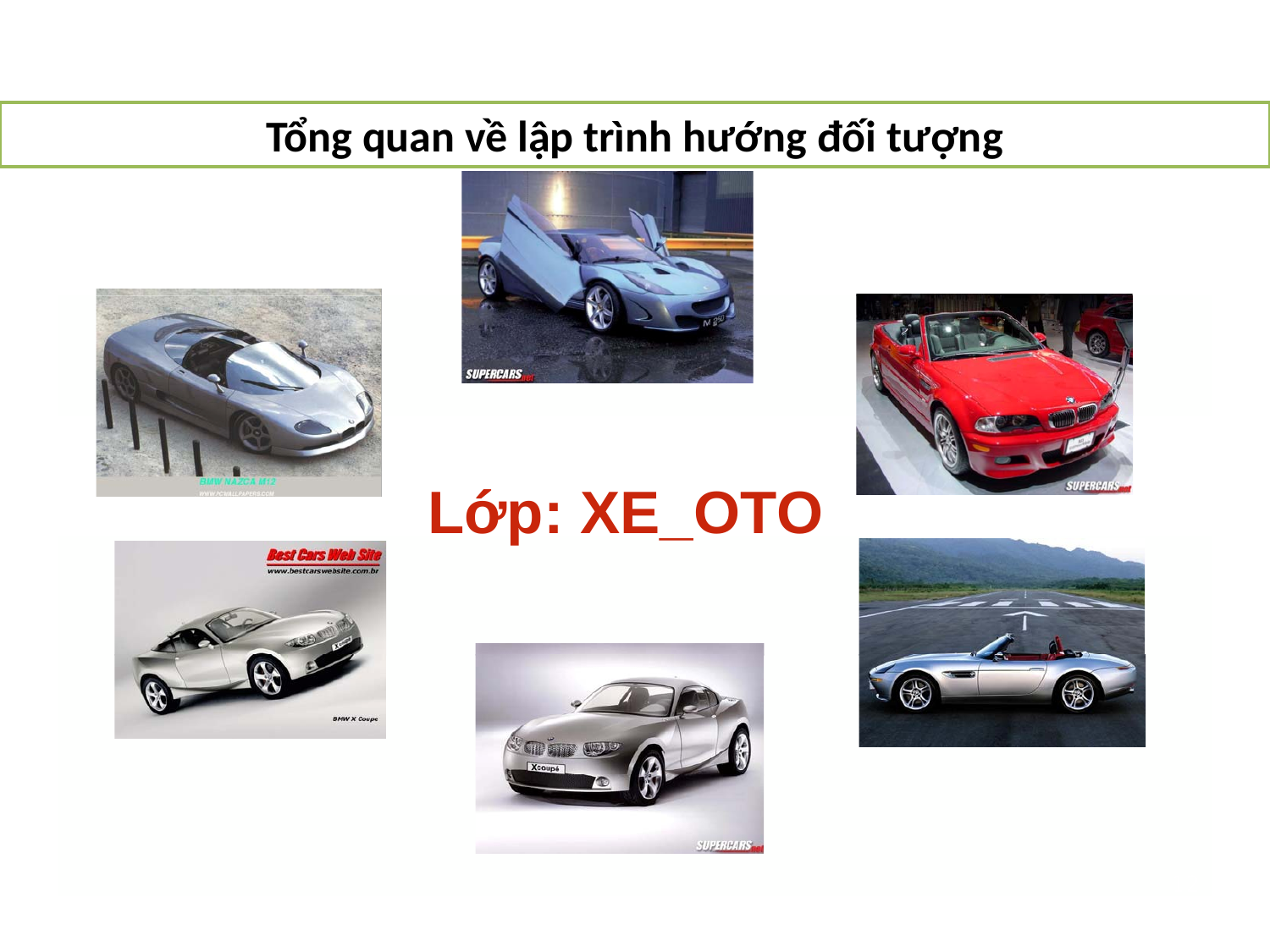

Tổng quan về lập trình hướng đối tượng

Lớp: XE_OTO

12